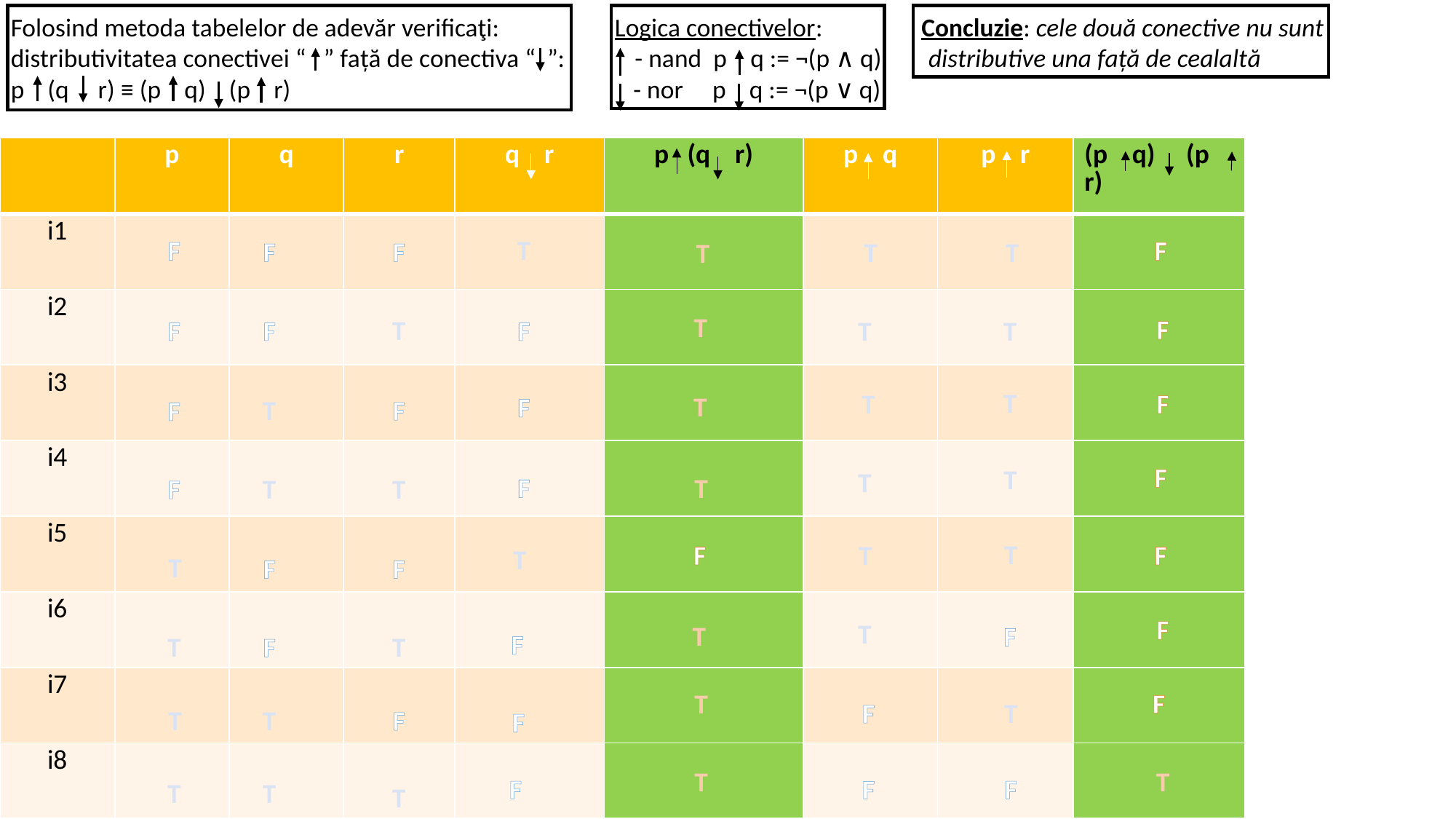

Folosind metoda tabelelor de adevăr verificaţi:	          Logica conectivelor:                 Concluzie: cele două conective nu sunt
distributivitatea conectivei “   ” față de conectiva “  ”:            - nand  p    q := ¬(p ∧ q)        distributive una față de cealaltă
p    (q     r) ≡ (p    q)    (p    r)		                                - nor     p    q := ¬(p ∨ q)

|  | p | q | r | q r | p (q r) | p q | p r | (p q) (p r) |
| --- | --- | --- | --- | --- | --- | --- | --- | --- |
| i1 |  |  |  |  |  |  |  |  |
| i2 |  |  |  |  |  |  |  |  |
| i3 |  |  |  |  |  |  |  |  |
| i4 |  |  |  |  |  |  |  |  |
| i5 |  |  |  |  |  |  |  |  |
| i6 |  |  |  |  |  |  |  |  |
| i7 |  |  |  |  |  |  |  |  |
| i8 |  |  |  |  |  |  |  |  |
F
T
F
F
F
T
T
T
T
F
F
F
T
F
T
T
T
F
T
F
T
F
F
T
F
T
T
F
T
F
T
T
F
T
F
T
T
T
F
F
F
T
T
F
F
T
F
T
F
T
F
T
T
T
F
F
T
T
F
F
F
T
T
T